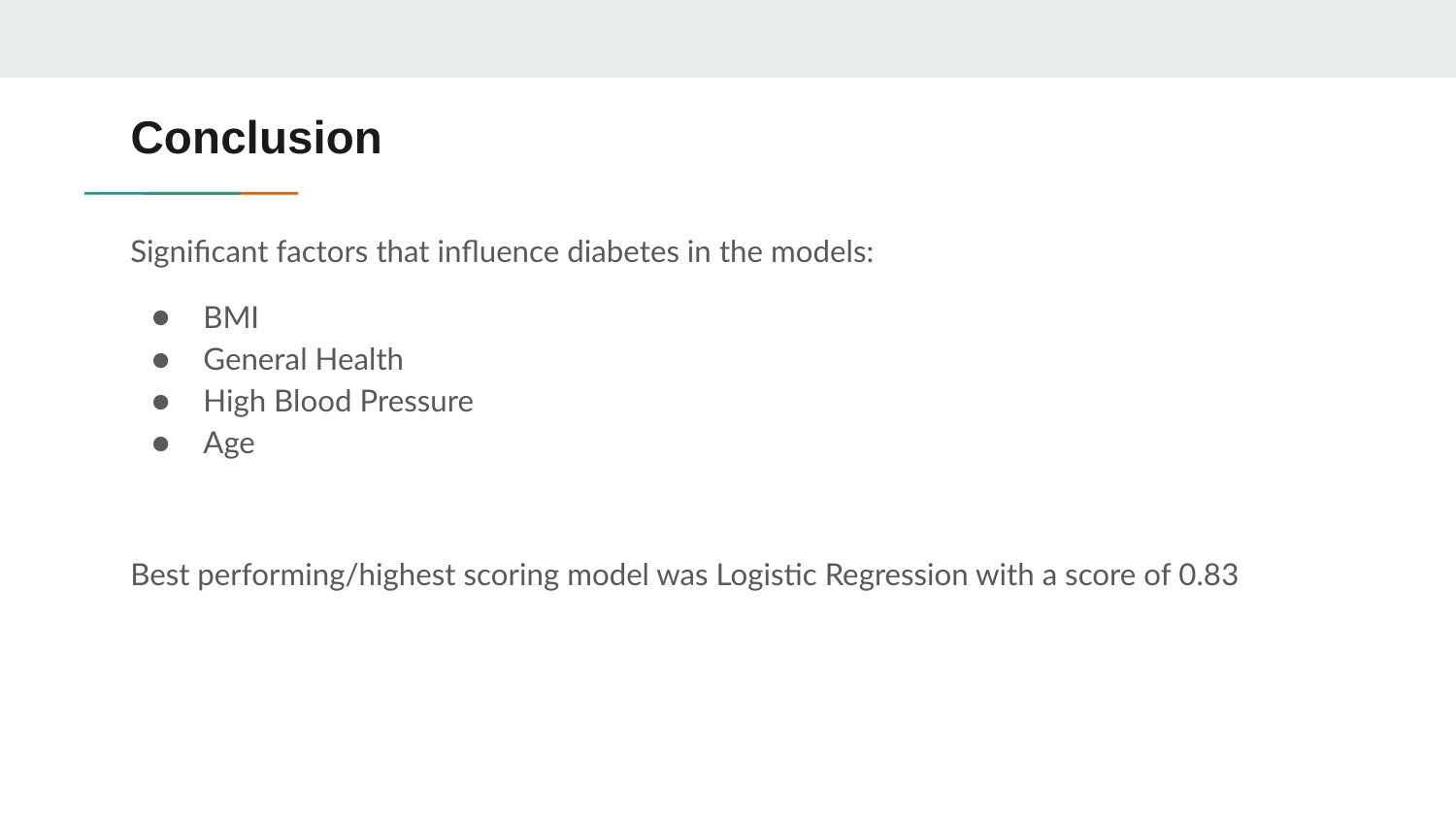

# Conclusion
Significant factors that influence diabetes in the models:
BMI
General Health
High Blood Pressure
Age

Best performing/highest scoring model was Logistic Regression with a score of 0.83